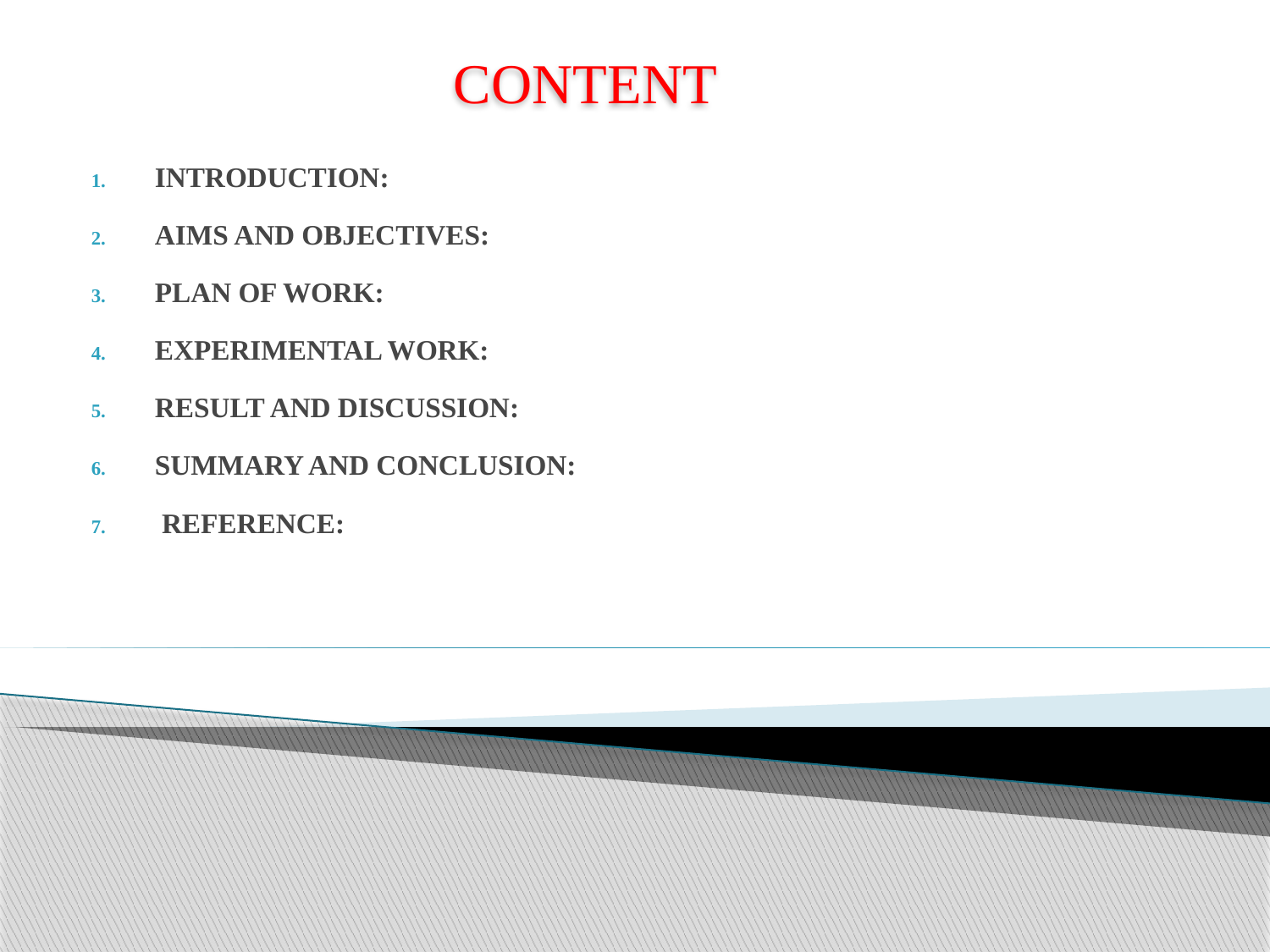

# CONTENT

INTRODUCTION:
AIMS AND OBJECTIVES:
PLAN OF WORK:
EXPERIMENTAL WORK:
RESULT AND DISCUSSION:
SUMMARY AND CONCLUSION:
 REFERENCE: